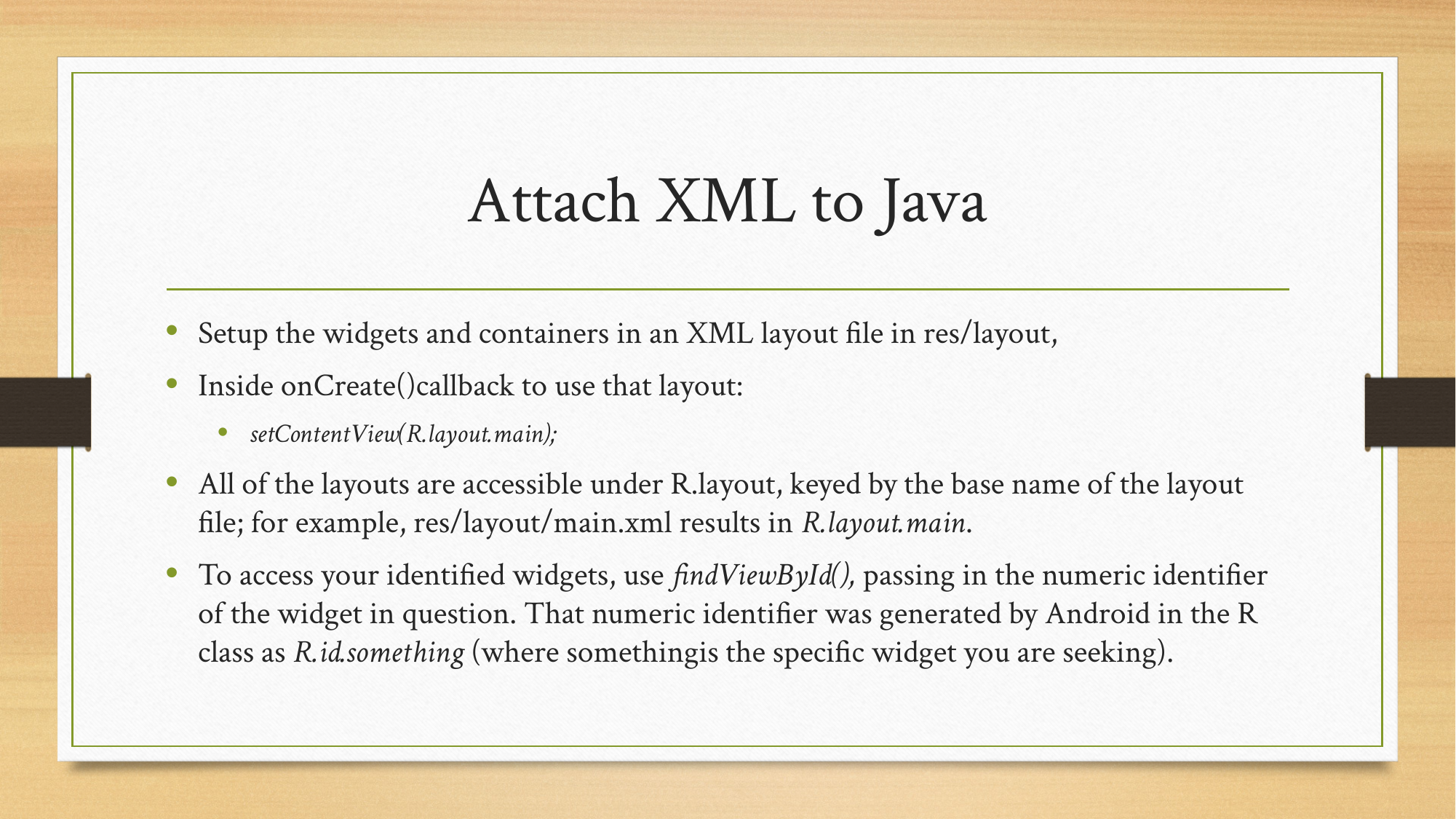

# Attach XML to Java
Setup the widgets and containers in an XML layout file in res/layout,
Inside onCreate()callback to use that layout:
setContentView(R.layout.main);
All of the layouts are accessible under R.layout, keyed by the base name of the layout file; for example, res/layout/main.xml results in R.layout.main.
To access your identified widgets, use findViewById(), passing in the numeric identifier of the widget in question. That numeric identifier was generated by Android in the R class as R.id.something (where somethingis the specific widget you are seeking).